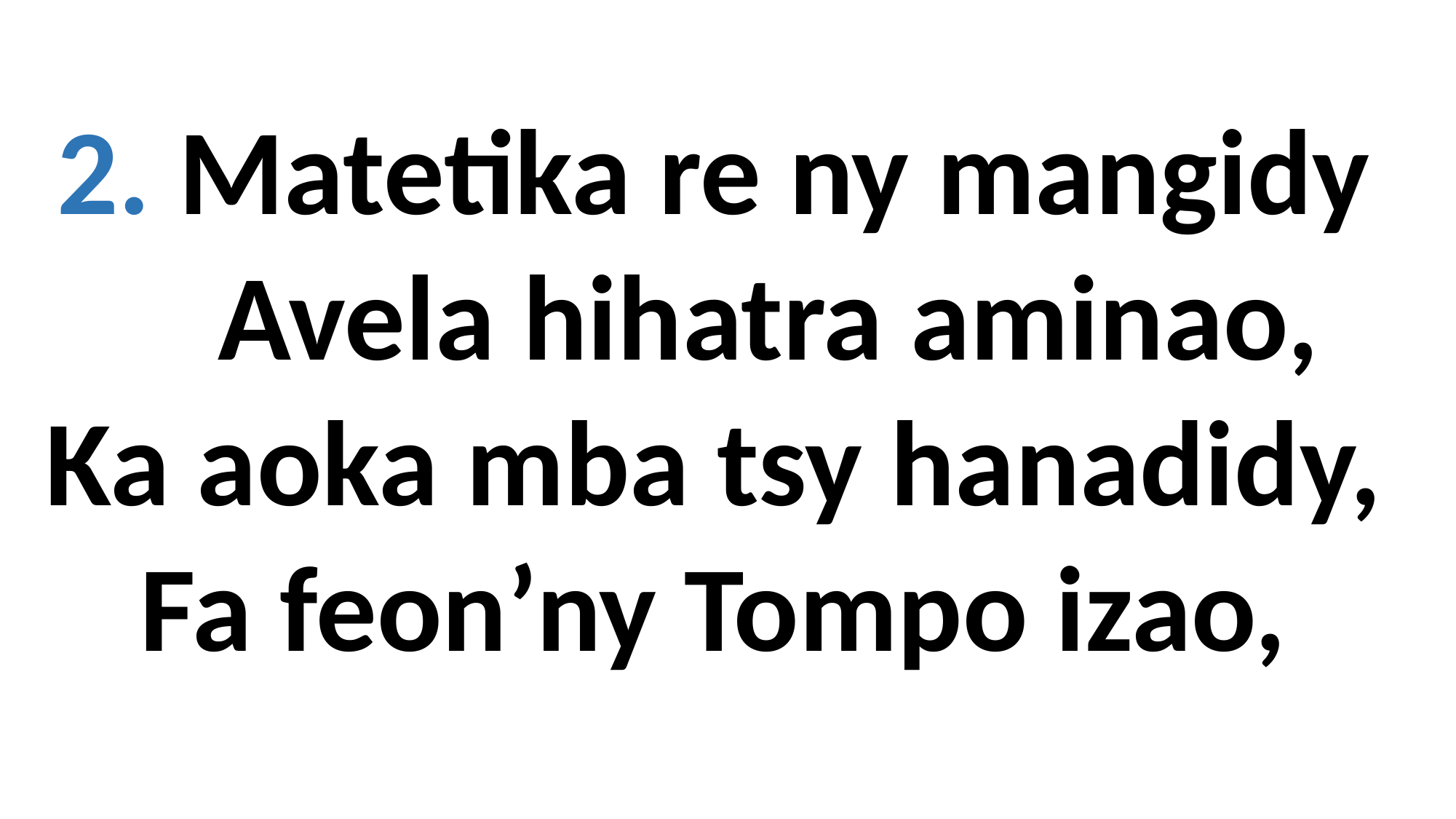

2. Matetika re ny mangidy
    Avela hihatra aminao,
Ka aoka mba tsy hanadidy,
Fa feon’ny Tompo izao,